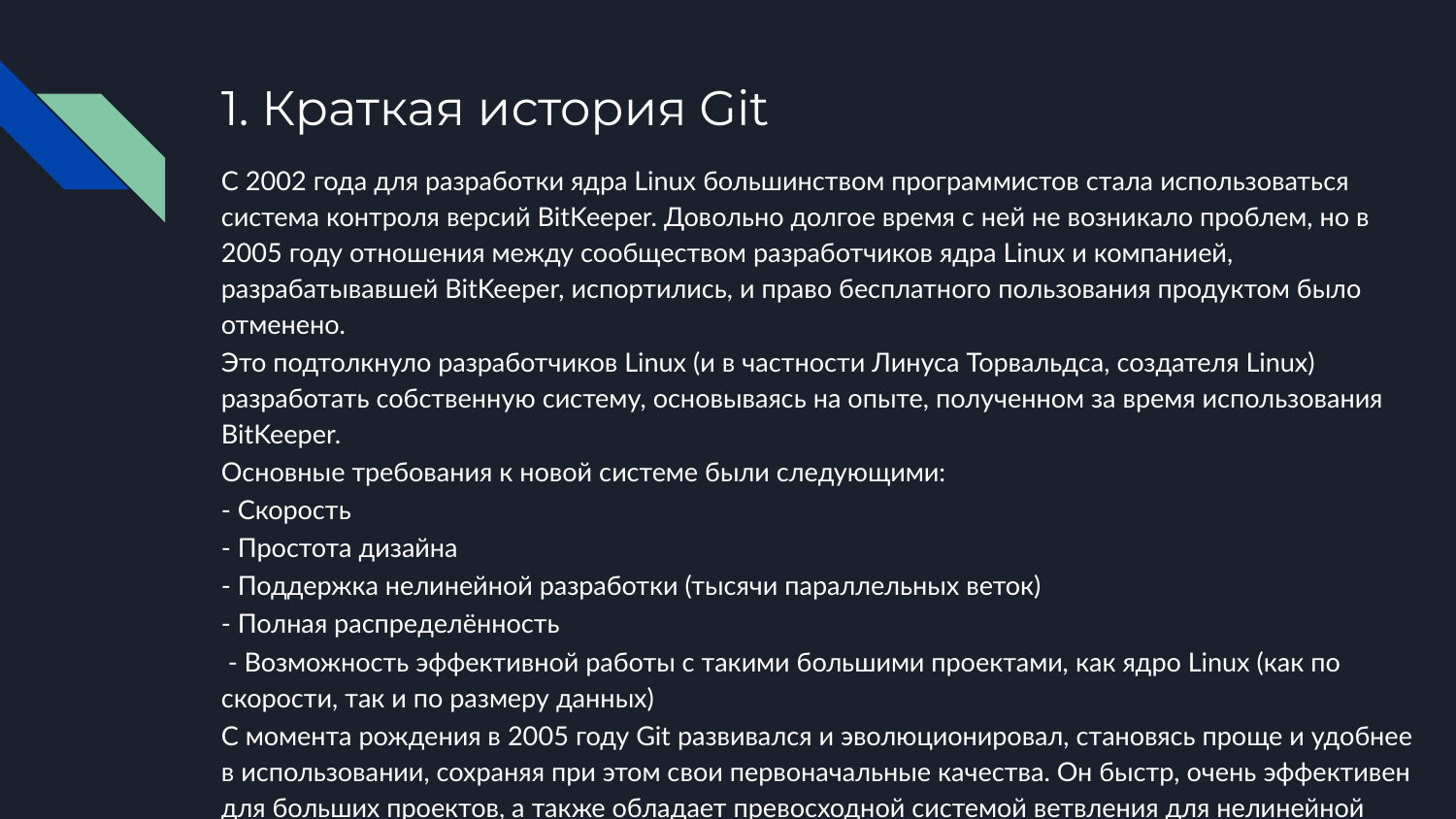

# 1. Краткая история Git
С 2002 года для разработки ядра Linux большинством программистов стала использоваться система контроля версий BitKeeper. Довольно долгое время с ней не возникало проблем, но в 2005 году отношения между сообществом разработчиков ядра Linux и компанией, разрабатывавшей BitKeeper, испортились, и право бесплатного пользования продуктом было отменено.
Это подтолкнуло разработчиков Linux (и в частности Линуса Торвальдса, создателя Linux) разработать собственную систему, основываясь на опыте, полученном за время использования BitKeeper.
Основные требования к новой системе были следующими:
- Скорость
- Простота дизайна
- Поддержка нелинейной разработки (тысячи параллельных веток)
- Полная распределённость
 - Возможность эффективной работы с такими большими проектами, как ядро Linux (как по скорости, так и по размеру данных)
С момента рождения в 2005 году Git развивался и эволюционировал, становясь проще и удобнее в использовании, сохраняя при этом свои первоначальные качества. Он быстр, очень эффективен для больших проектов, а также обладает превосходной системой ветвления для нелинейной разработки.